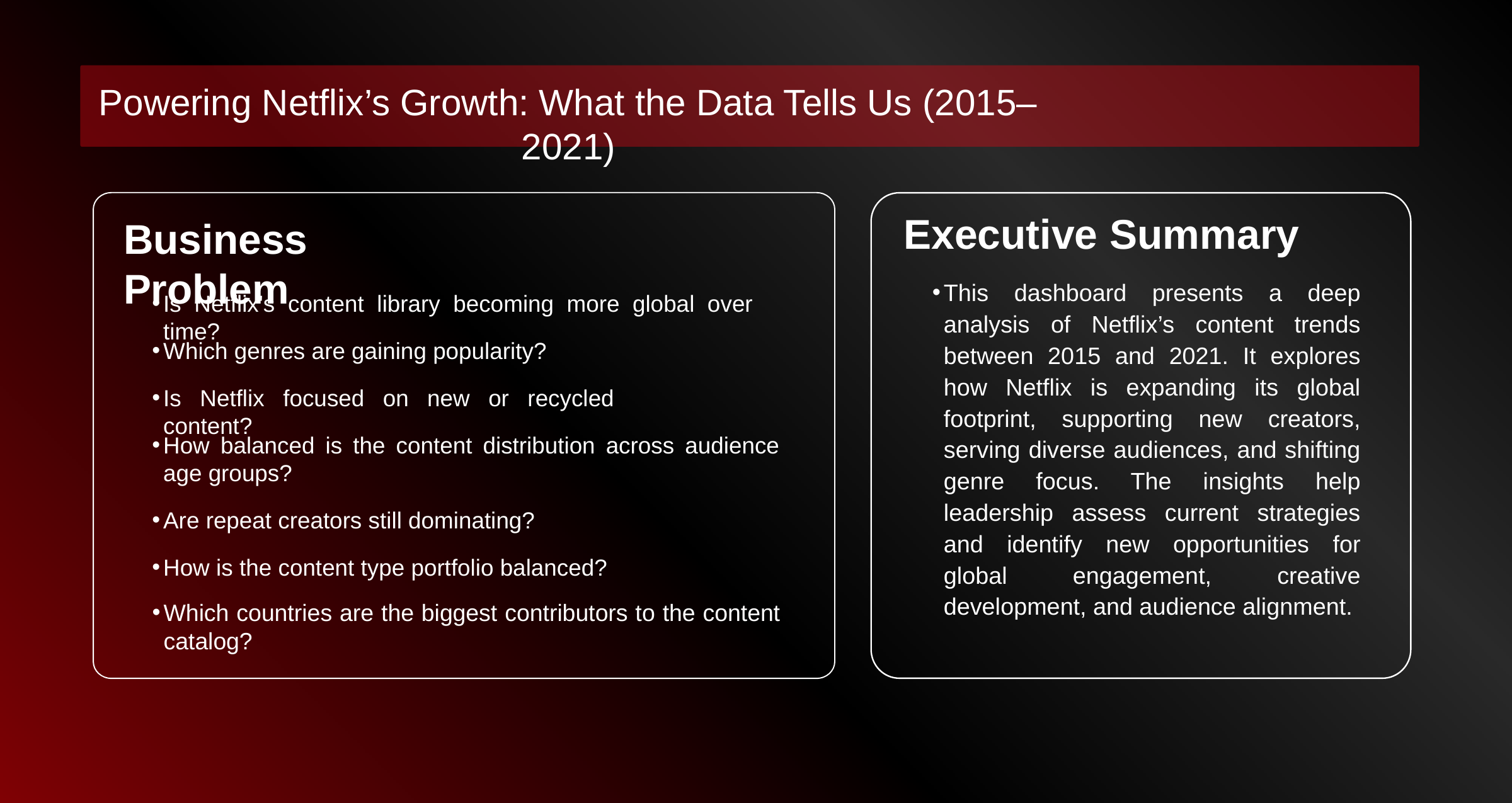

Powering Netflix’s Growth: What the Data Tells Us (2015–2021)

Business Problem
Is Netflix's content library becoming more global over time?
Which genres are gaining popularity?
Is Netflix focused on new or recycled content?
How balanced is the content distribution across audience age groups?
Are repeat creators still dominating?
How is the content type portfolio balanced?

Which countries are the biggest contributors to the content catalog?

 Executive Summary
This dashboard presents a deep analysis of Netflix’s content trends between 2015 and 2021. It explores how Netflix is expanding its global footprint, supporting new creators, serving diverse audiences, and shifting genre focus. The insights help leadership assess current strategies and identify new opportunities for global engagement, creative development, and audience alignment.